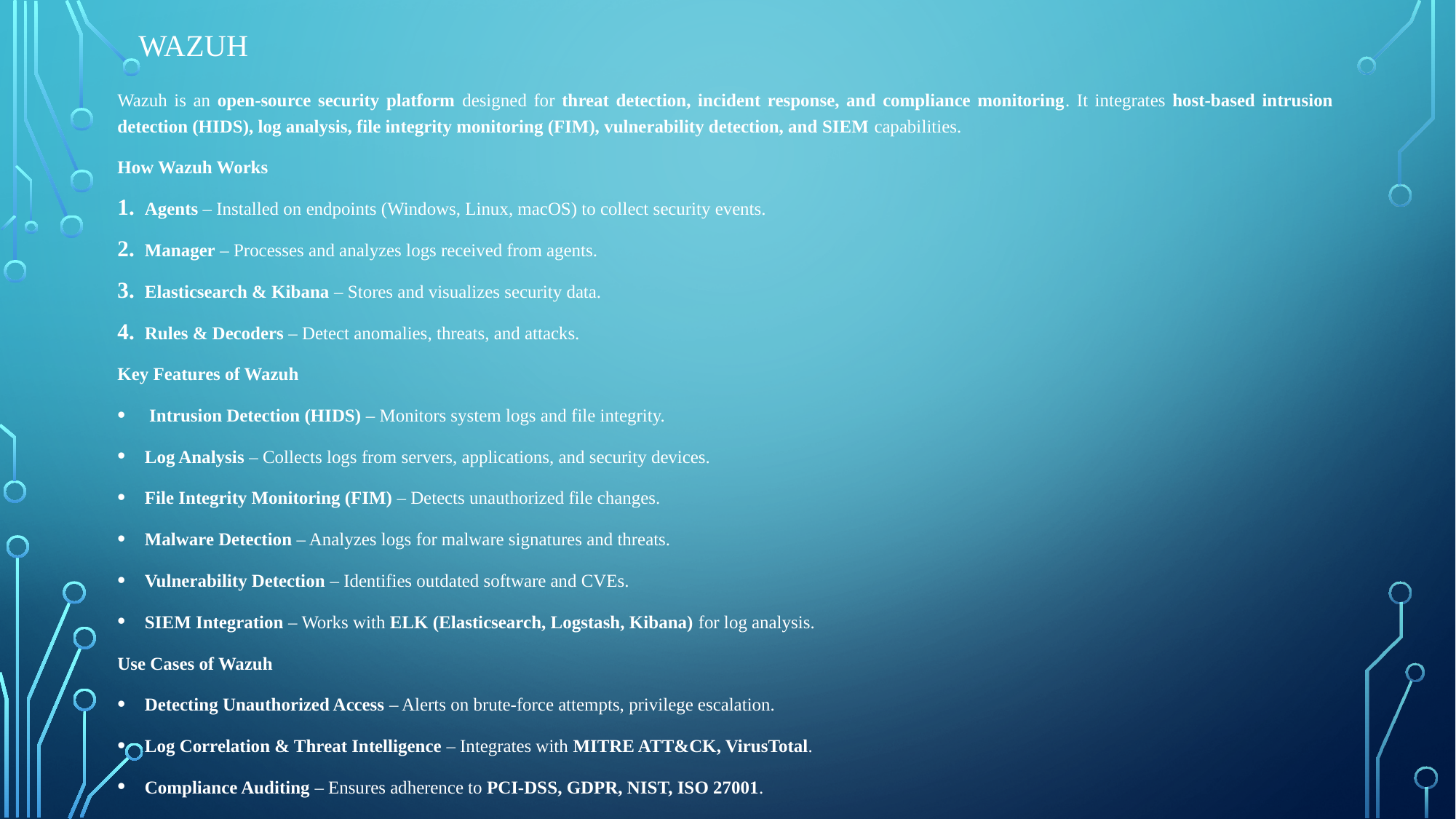

# Wazuh
Wazuh is an open-source security platform designed for threat detection, incident response, and compliance monitoring. It integrates host-based intrusion detection (HIDS), log analysis, file integrity monitoring (FIM), vulnerability detection, and SIEM capabilities.
How Wazuh Works
Agents – Installed on endpoints (Windows, Linux, macOS) to collect security events.
Manager – Processes and analyzes logs received from agents.
Elasticsearch & Kibana – Stores and visualizes security data.
Rules & Decoders – Detect anomalies, threats, and attacks.
Key Features of Wazuh
 Intrusion Detection (HIDS) – Monitors system logs and file integrity.
Log Analysis – Collects logs from servers, applications, and security devices.
File Integrity Monitoring (FIM) – Detects unauthorized file changes.
Malware Detection – Analyzes logs for malware signatures and threats.
Vulnerability Detection – Identifies outdated software and CVEs.
SIEM Integration – Works with ELK (Elasticsearch, Logstash, Kibana) for log analysis.
Use Cases of Wazuh
Detecting Unauthorized Access – Alerts on brute-force attempts, privilege escalation.
Log Correlation & Threat Intelligence – Integrates with MITRE ATT&CK, VirusTotal.
Compliance Auditing – Ensures adherence to PCI-DSS, GDPR, NIST, ISO 27001.